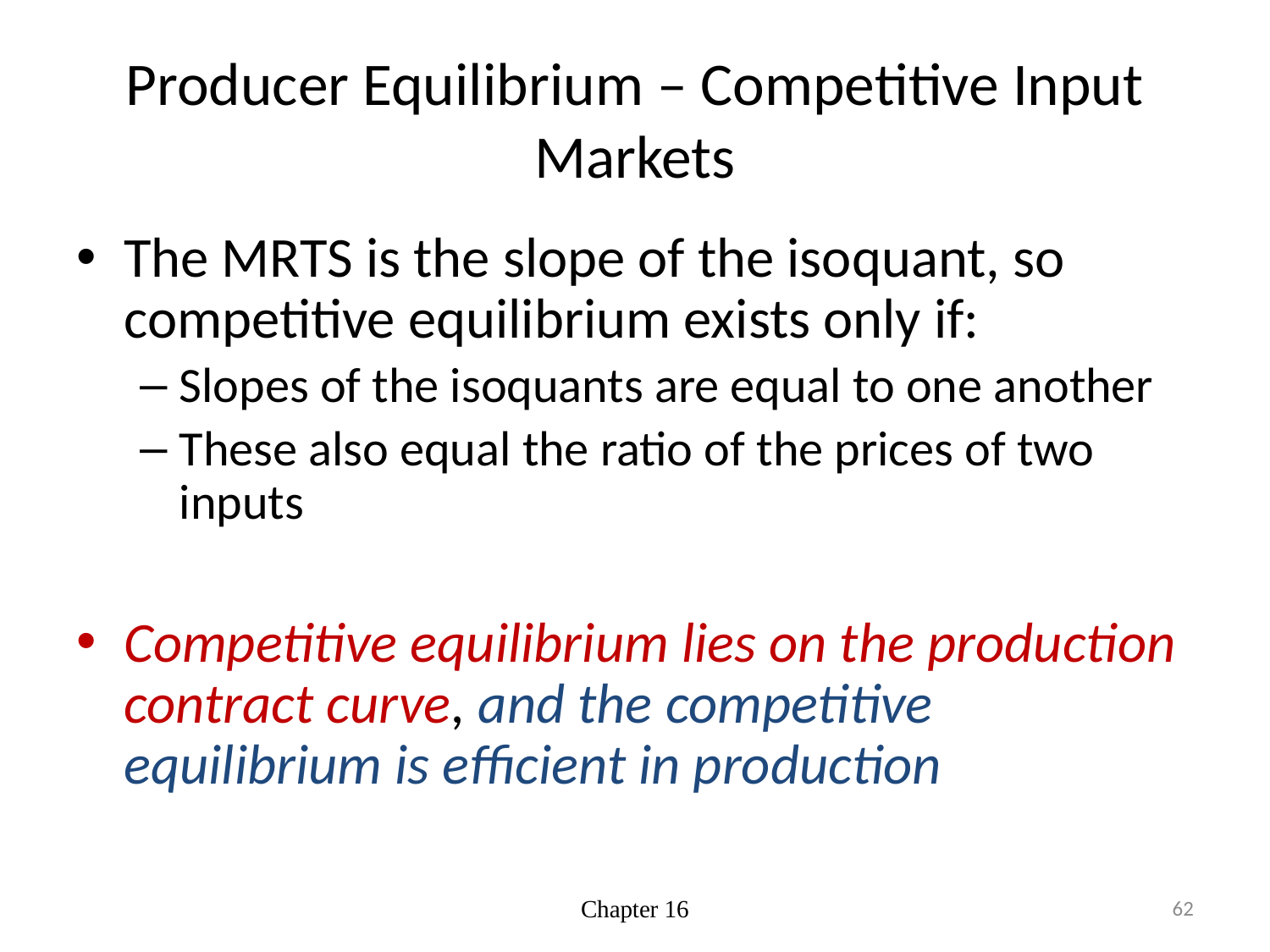

# Producer Equilibrium – Competitive Input Markets
The MRTS is the slope of the isoquant, so competitive equilibrium exists only if:
Slopes of the isoquants are equal to one another
These also equal the ratio of the prices of two inputs

Competitive equilibrium lies on the production contract curve, and the competitive equilibrium is efficient in production
Chapter 16
62